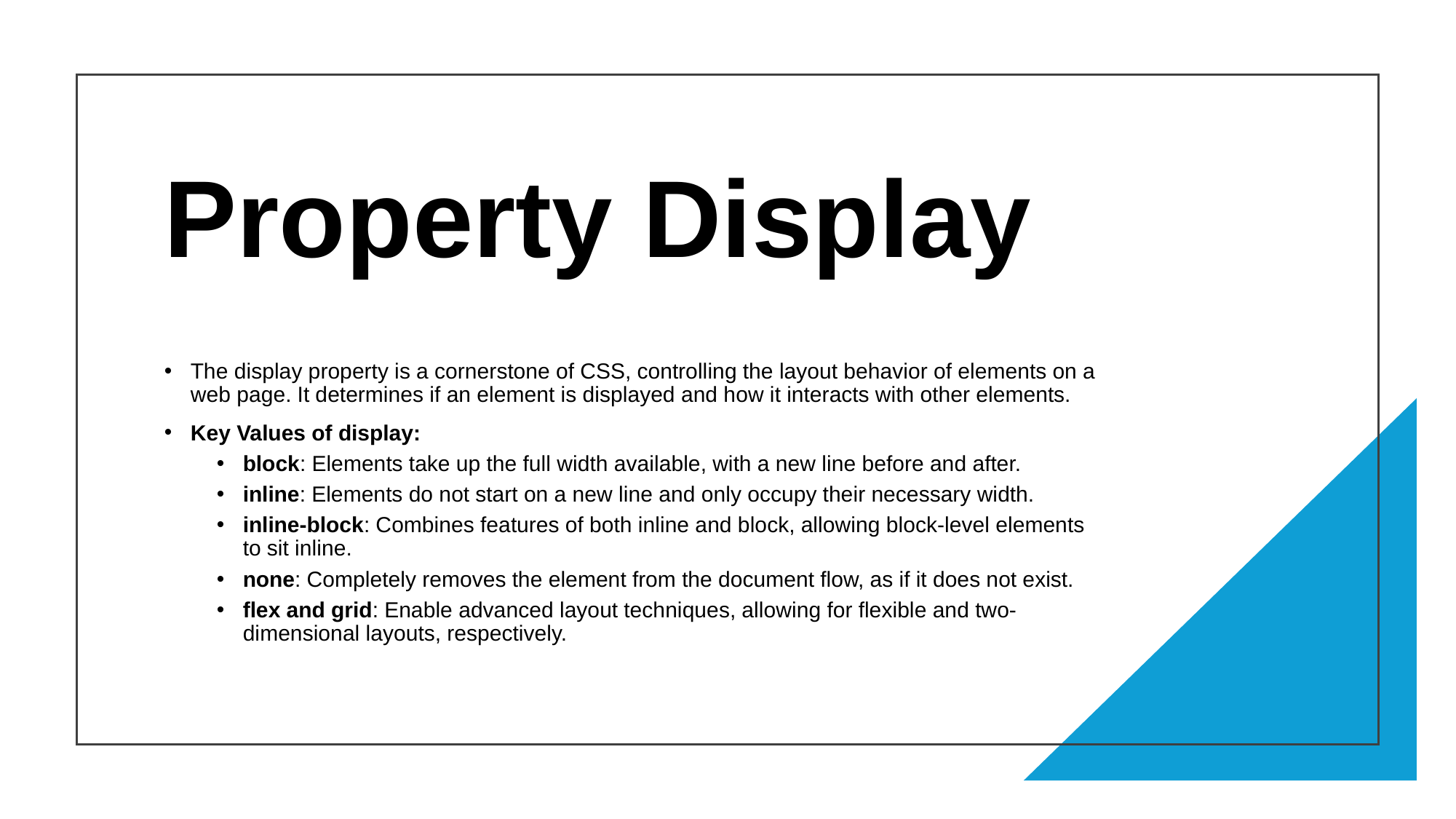

# Property Display
The display property is a cornerstone of CSS, controlling the layout behavior of elements on a web page. It determines if an element is displayed and how it interacts with other elements.
Key Values of display:
block: Elements take up the full width available, with a new line before and after.
inline: Elements do not start on a new line and only occupy their necessary width.
inline-block: Combines features of both inline and block, allowing block-level elements to sit inline.
none: Completely removes the element from the document flow, as if it does not exist.
flex and grid: Enable advanced layout techniques, allowing for flexible and two-dimensional layouts, respectively.